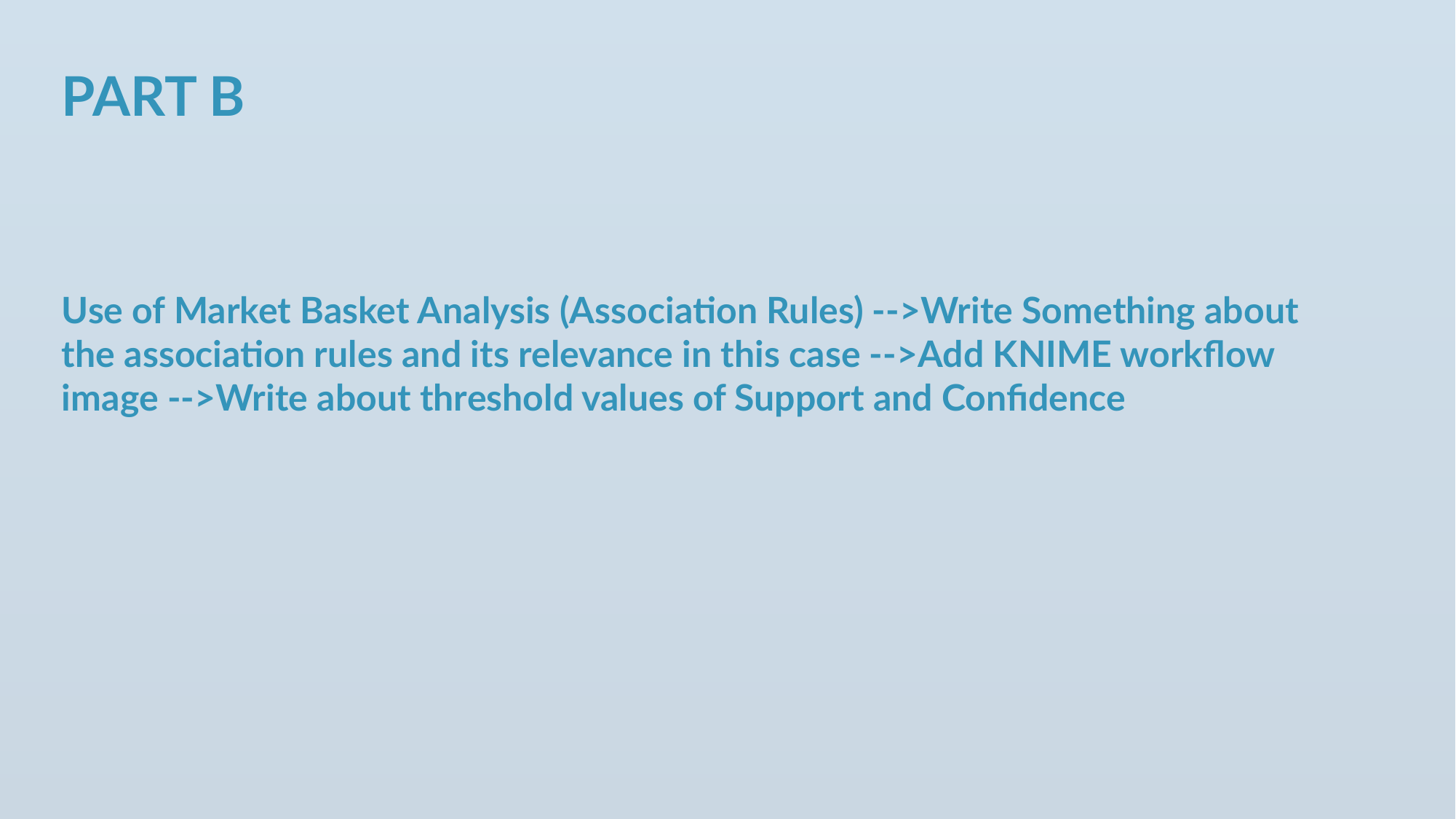

PART B
Use of Market Basket Analysis (Association Rules) -->Write Something about the association rules and its relevance in this case -->Add KNIME workflow image -->Write about threshold values of Support and Confidence